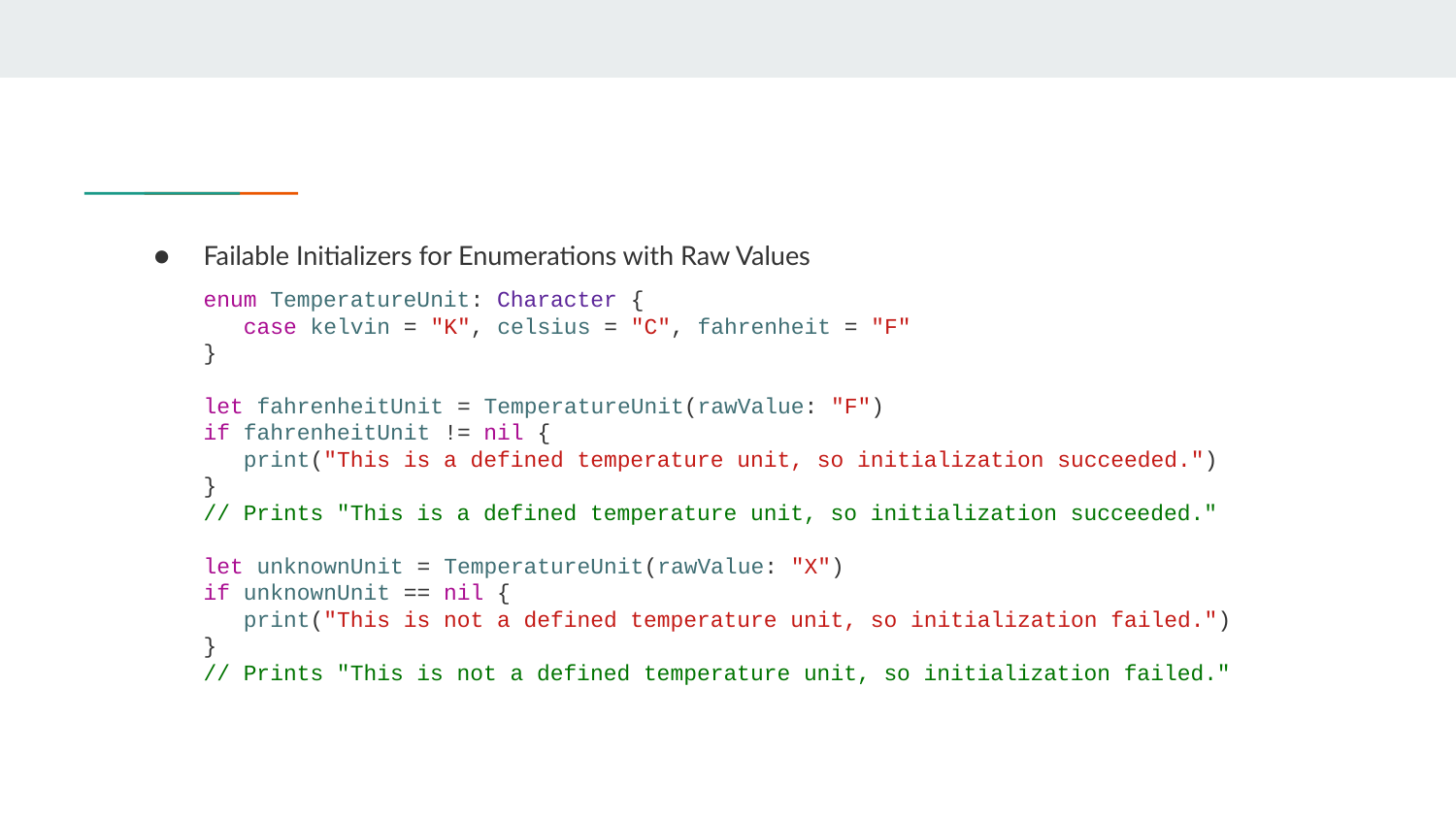

#
Failable Initializers for Enumerations with Raw Values
enum TemperatureUnit: Character {
   case kelvin = "K", celsius = "C", fahrenheit = "F"
}
let fahrenheitUnit = TemperatureUnit(rawValue: "F")
if fahrenheitUnit != nil {
   print("This is a defined temperature unit, so initialization succeeded.")
}
// Prints "This is a defined temperature unit, so initialization succeeded."
let unknownUnit = TemperatureUnit(rawValue: "X")
if unknownUnit == nil {
   print("This is not a defined temperature unit, so initialization failed.")
}
// Prints "This is not a defined temperature unit, so initialization failed."